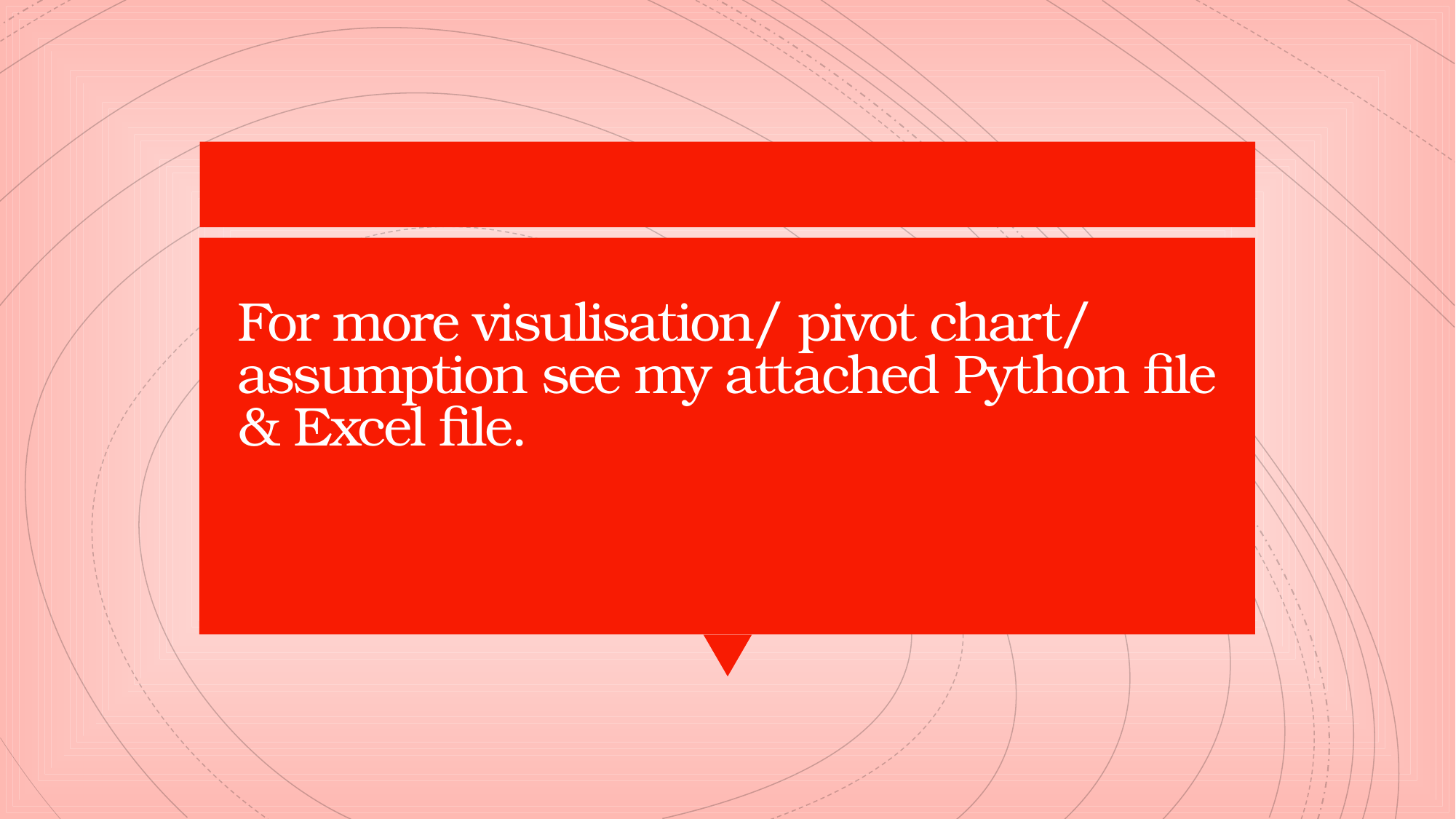

# For more visulisation/ pivot chart/ assumption see my attached Python file & Excel file.